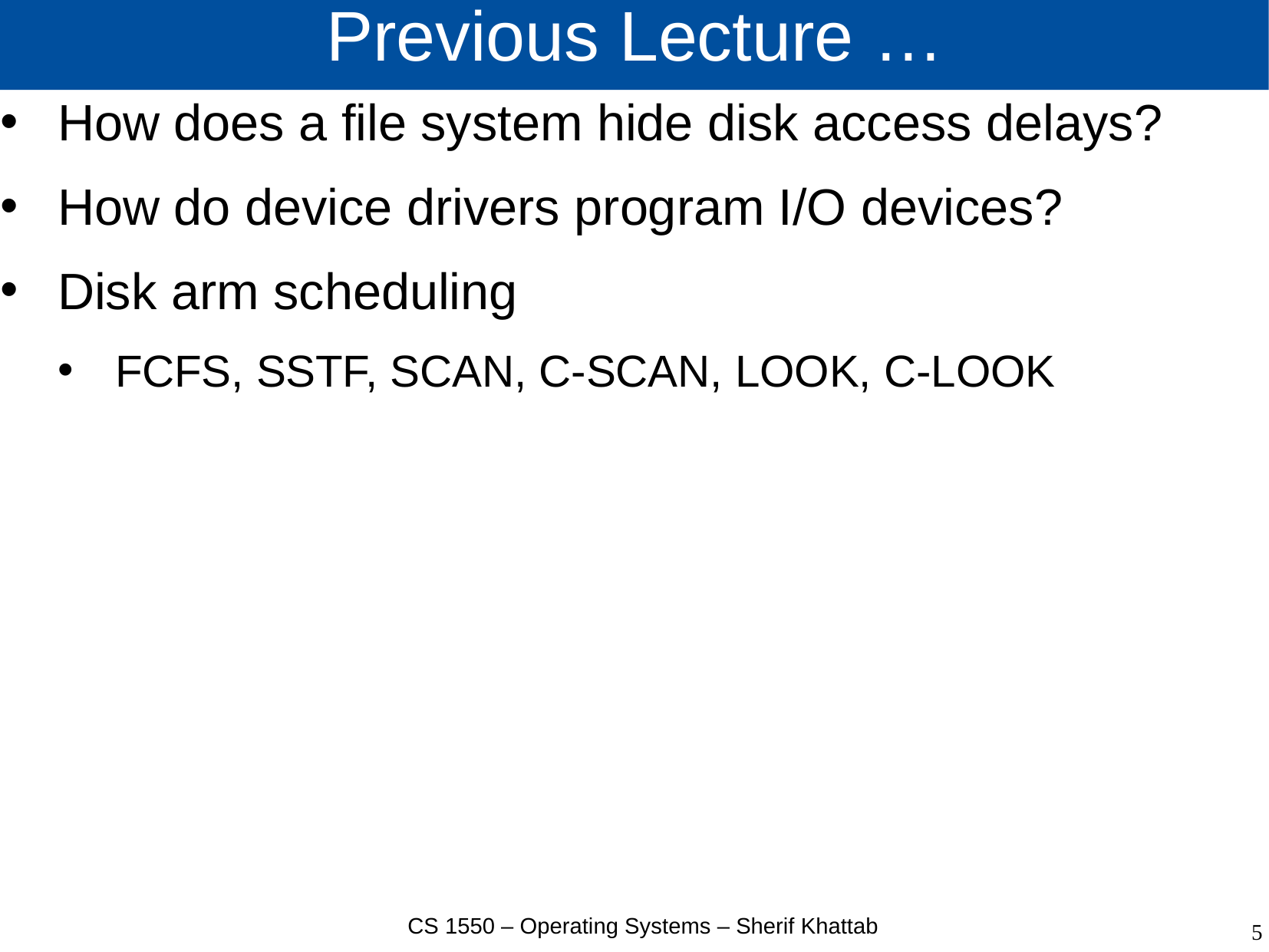

# Previous Lecture …
How does a file system hide disk access delays?
How do device drivers program I/O devices?
Disk arm scheduling
FCFS, SSTF, SCAN, C-SCAN, LOOK, C-LOOK
CS 1550 – Operating Systems – Sherif Khattab
5